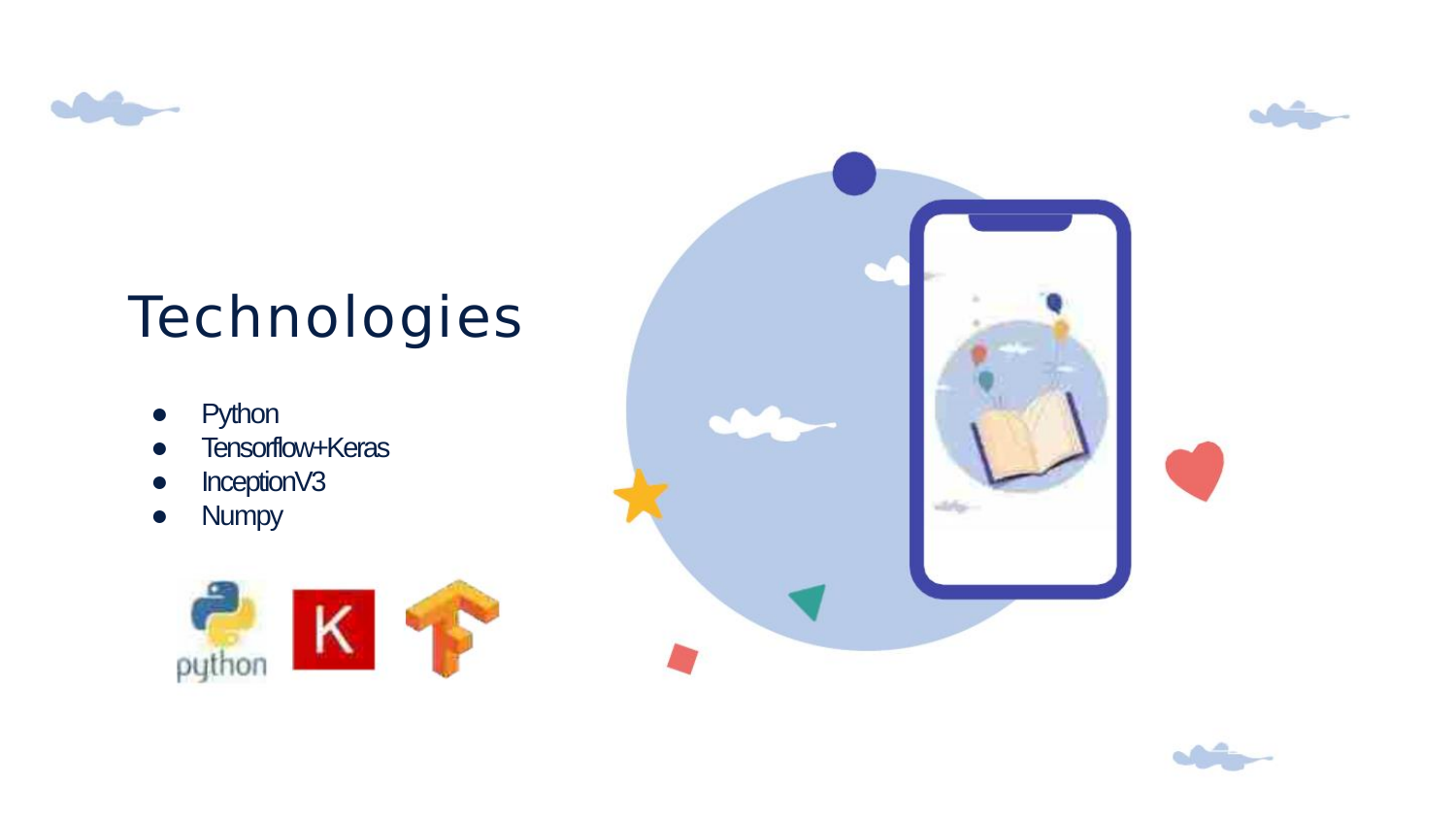

Technologies
● Python
● Tensorflow+Keras
● InceptionV3
● Numpy